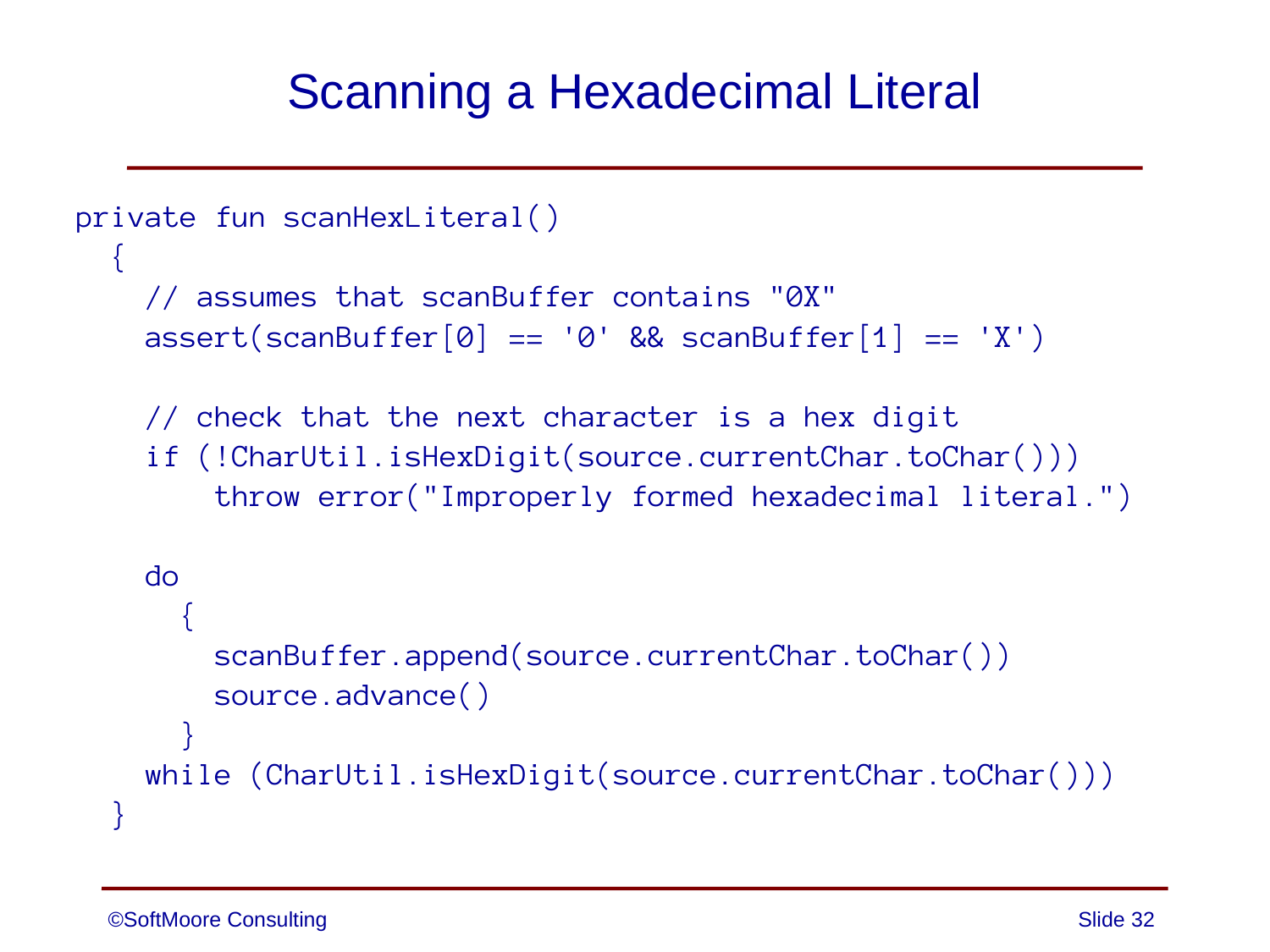

# Scanning a Hexadecimal Literal
private fun scanHexLiteral()
  {
    // assumes that scanBuffer contains "0X"
    assert(scanBuffer[0] == '0' && scanBuffer[1] == 'X')

    // check that the next character is a hex digit
    if (!CharUtil.isHexDigit(source.currentChar.toChar()))
        throw error("Improperly formed hexadecimal literal.")

    do
      {
        scanBuffer.append(source.currentChar.toChar())
        source.advance()
      }
    while (CharUtil.isHexDigit(source.currentChar.toChar()))
  }
©SoftMoore Consulting
Slide 32